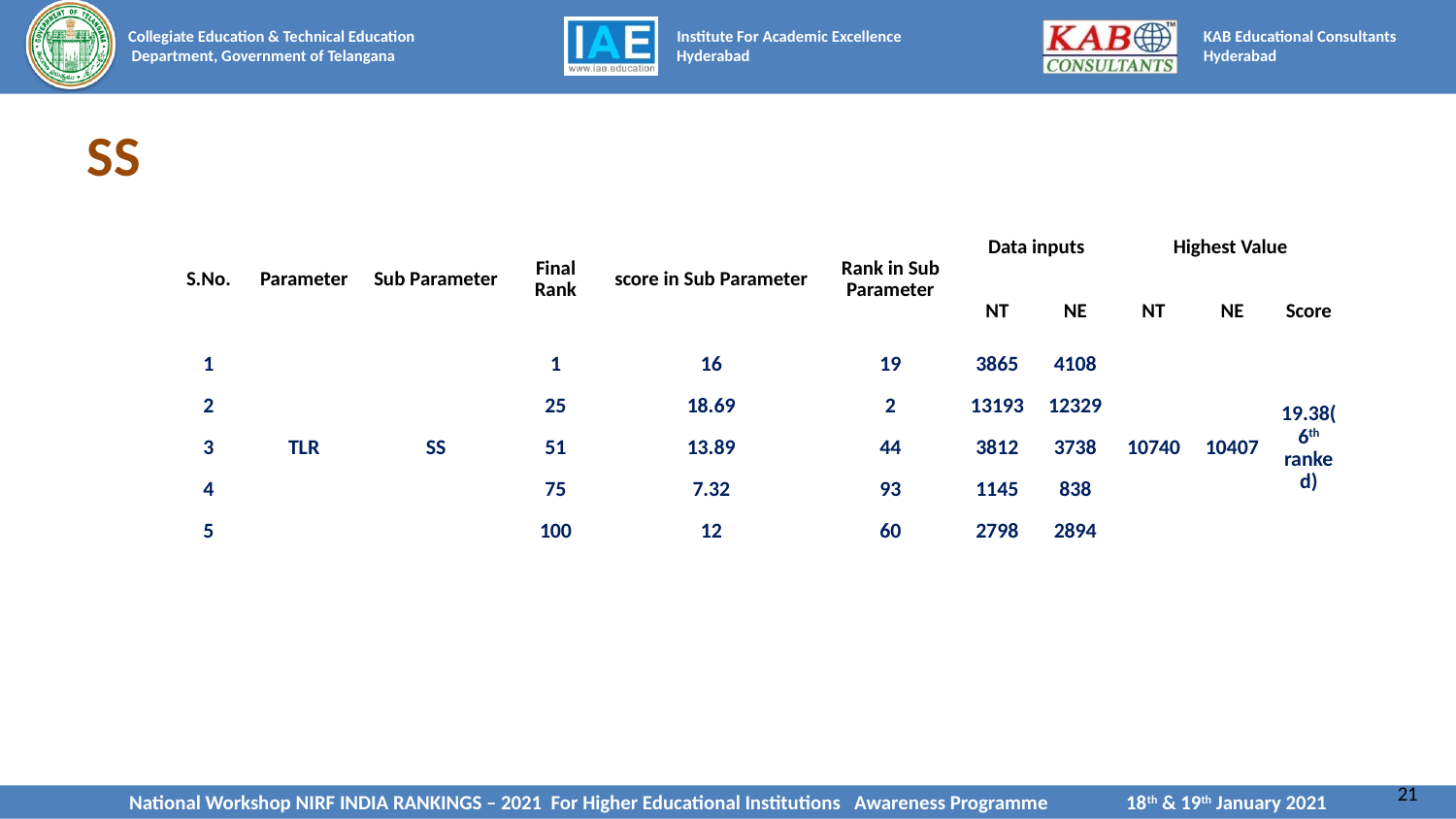

# SS
| S.No. | Parameter | Sub Parameter | Final Rank | score in Sub Parameter | Rank in Sub Parameter | Data inputs |  | Highest Value |  |  |
| --- | --- | --- | --- | --- | --- | --- | --- | --- | --- | --- |
|  |  |  |  |  |  | NT | NE | NT | NE | Score |
| 1 | TLR | SS | 1 | 16 | 19 | 3865 | 4108 | 10740 | 10407 | 19.38(6th ranked) |
| 2 |  |  | 25 | 18.69 | 2 | 13193 | 12329 |  |  |  |
| 3 |  |  | 51 | 13.89 | 44 | 3812 | 3738 |  |  |  |
| 4 |  |  | 75 | 7.32 | 93 | 1145 | 838 |  |  |  |
| 5 |  |  | 100 | 12 | 60 | 2798 | 2894 |  |  |  |